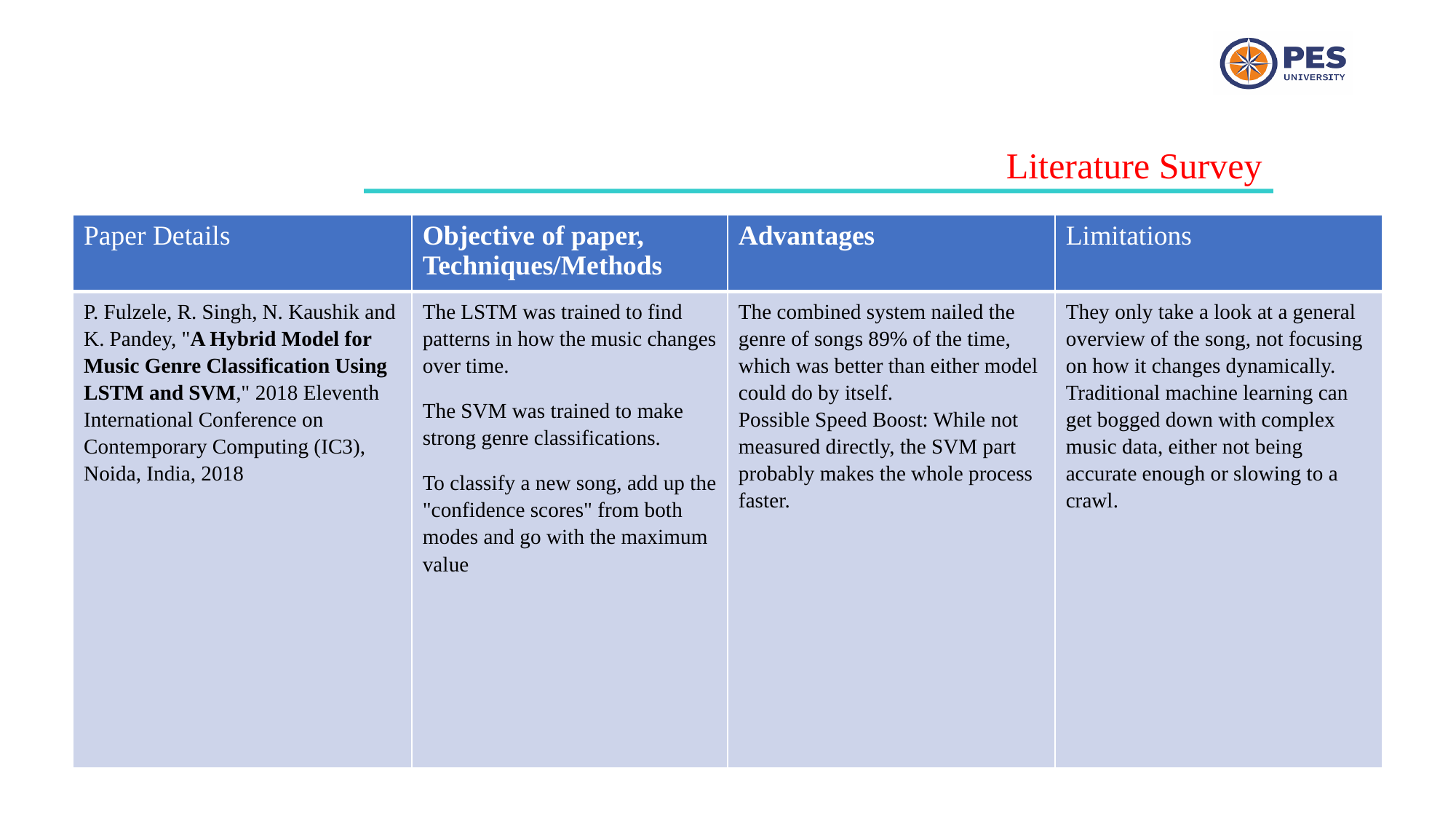

Literature Survey

| Paper Details | Objective of paper, Techniques/Methods | Advantages | Limitations |
| --- | --- | --- | --- |
| P. Fulzele, R. Singh, N. Kaushik and K. Pandey, "A Hybrid Model for Music Genre Classification Using LSTM and SVM," 2018 Eleventh International Conference on Contemporary Computing (IC3), Noida, India, 2018 | The LSTM was trained to find patterns in how the music changes over time. The SVM was trained to make strong genre classifications. To classify a new song, add up the "confidence scores" from both modes and go with the maximum value | The combined system nailed the genre of songs 89% of the time, which was better than either model could do by itself. Possible Speed Boost: While not measured directly, the SVM part probably makes the whole process faster. | They only take a look at a general overview of the song, not focusing on how it changes dynamically. Traditional machine learning can get bogged down with complex music data, either not being accurate enough or slowing to a crawl. |